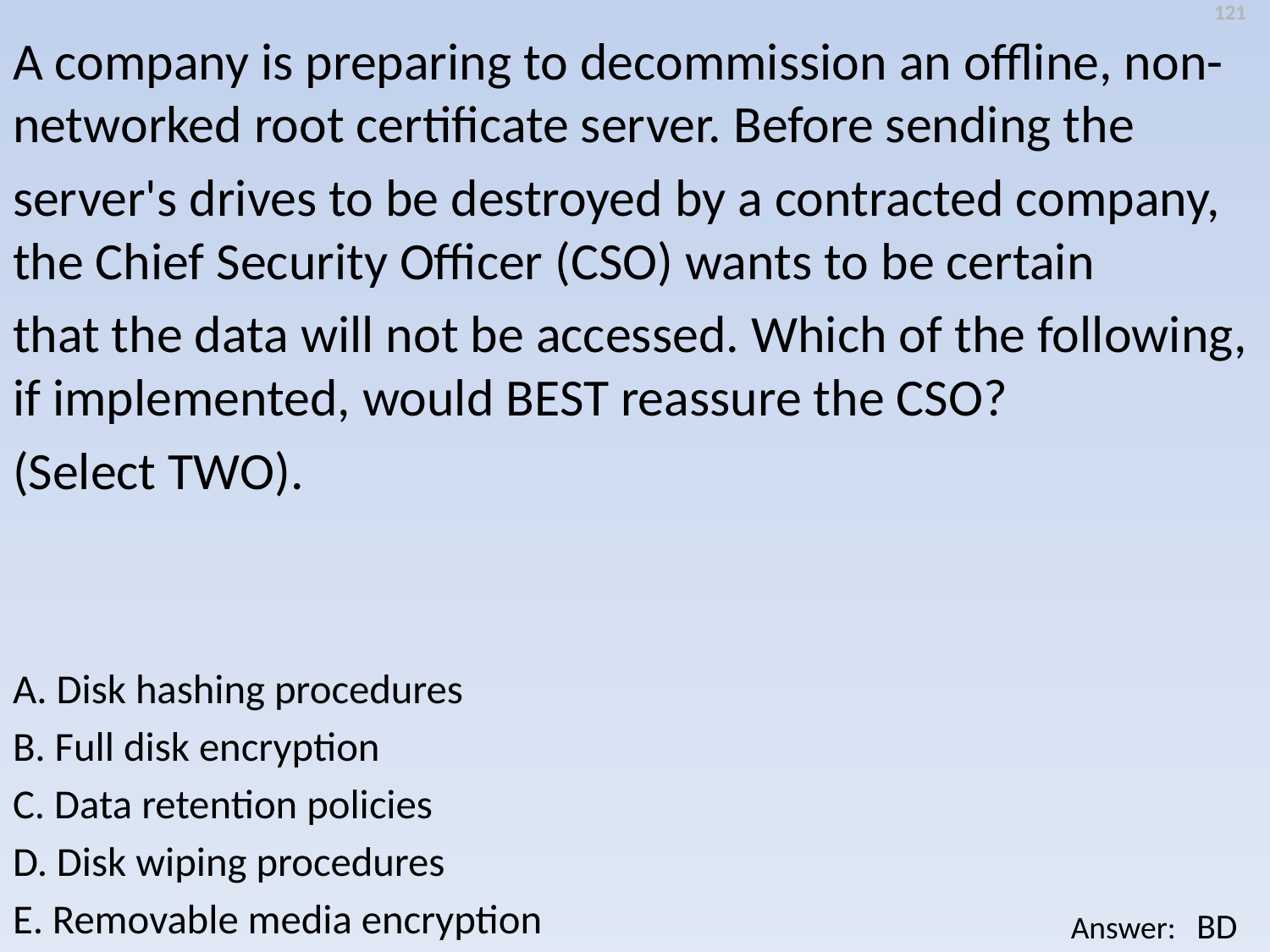

121
A company is preparing to decommission an offline, non-networked root certificate server. Before sending the
server's drives to be destroyed by a contracted company, the Chief Security Officer (CSO) wants to be certain
that the data will not be accessed. Which of the following, if implemented, would BEST reassure the CSO?
(Select TWO).
A. Disk hashing procedures
B. Full disk encryption
C. Data retention policies
D. Disk wiping procedures
E. Removable media encryption
BD